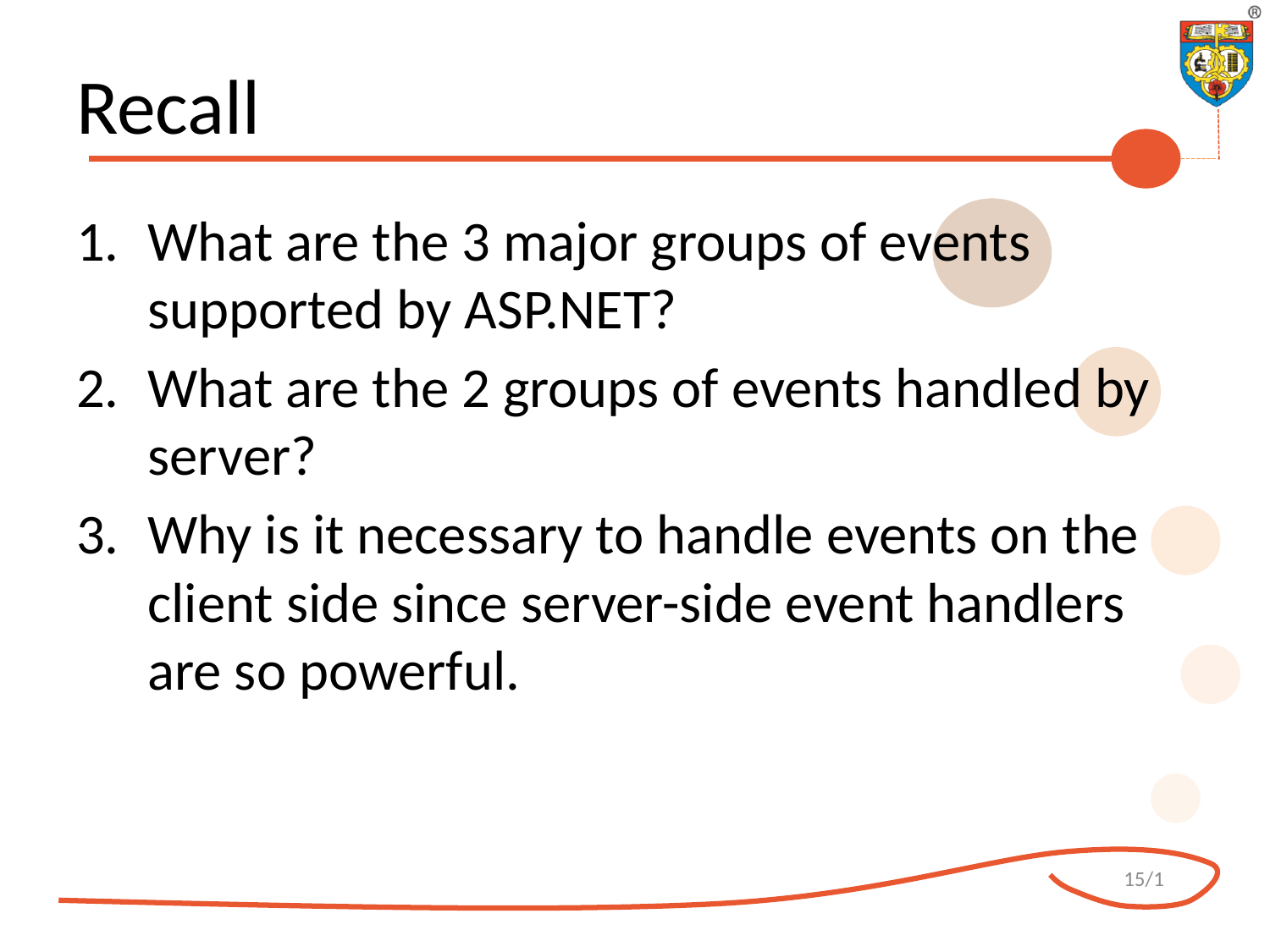

# Recall
What are the 3 major groups of events supported by ASP.NET?
What are the 2 groups of events handled by server?
Why is it necessary to handle events on the client side since server-side event handlers are so powerful.